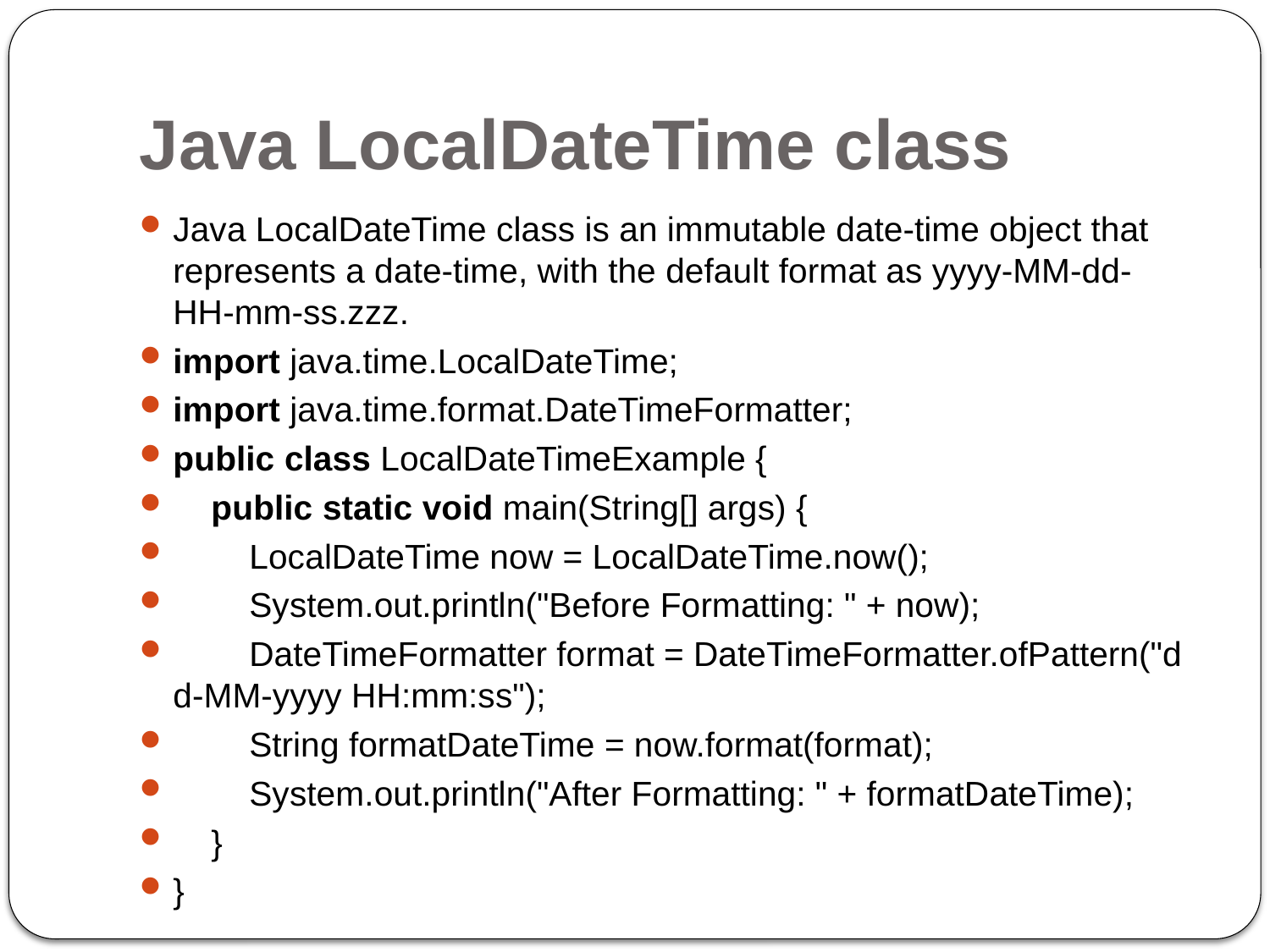

# Java LocalDateTime class
Java LocalDateTime class is an immutable date-time object that represents a date-time, with the default format as yyyy-MM-dd-HH-mm-ss.zzz.
import java.time.LocalDateTime;
import java.time.format.DateTimeFormatter;
public class LocalDateTimeExample {
    public static void main(String[] args) {
        LocalDateTime now = LocalDateTime.now();
        System.out.println("Before Formatting: " + now);
        DateTimeFormatter format = DateTimeFormatter.ofPattern("dd-MM-yyyy HH:mm:ss");
        String formatDateTime = now.format(format);
        System.out.println("After Formatting: " + formatDateTime);
    }
}